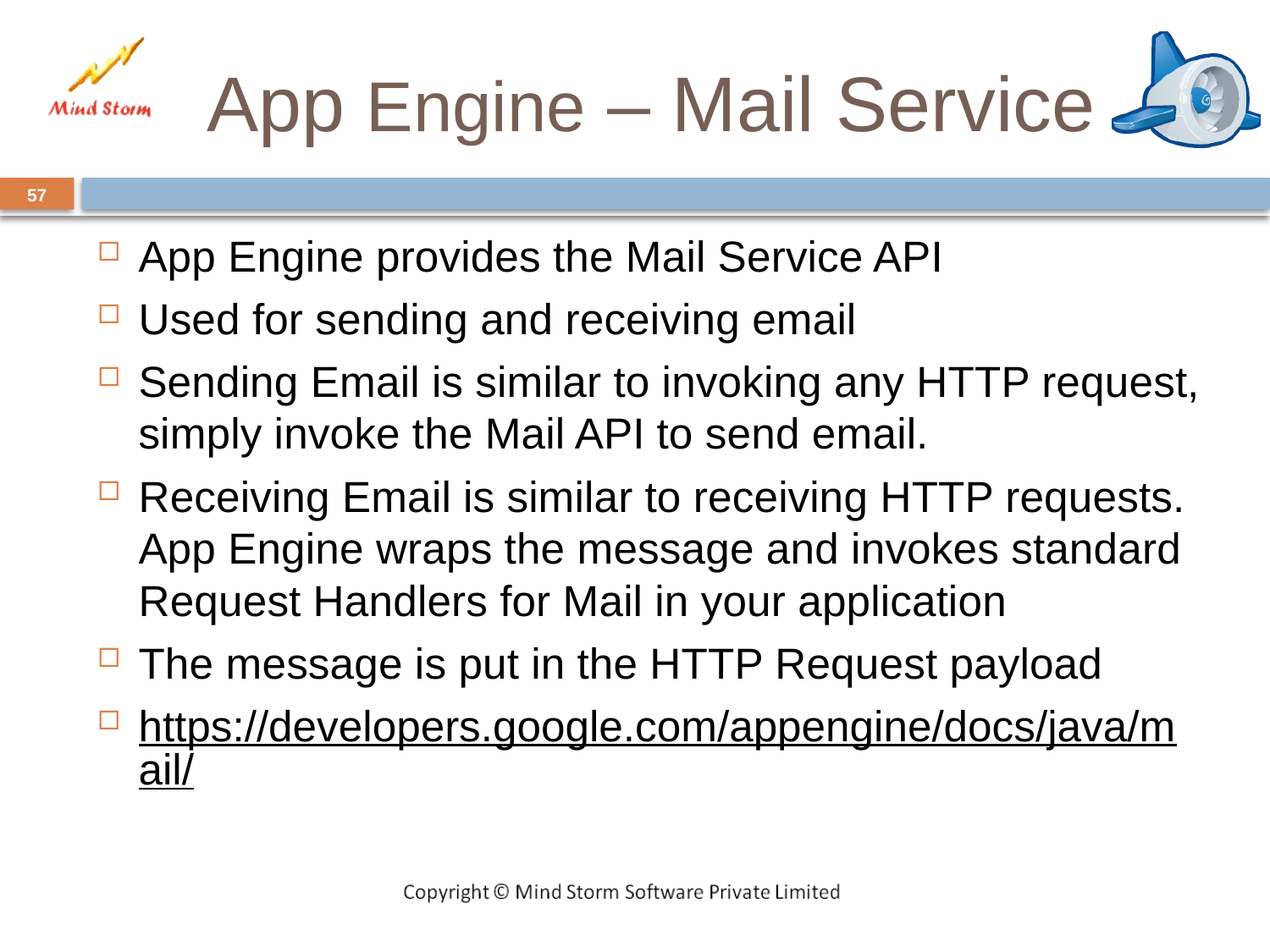

# App Engine – Mail Service
57
App Engine provides the Mail Service API
Used for sending and receiving email
Sending Email is similar to invoking any HTTP request, simply invoke the Mail API to send email.
Receiving Email is similar to receiving HTTP requests. App Engine wraps the message and invokes standard Request Handlers for Mail in your application
The message is put in the HTTP Request payload
https://developers.google.com/appengine/docs/java/mail/